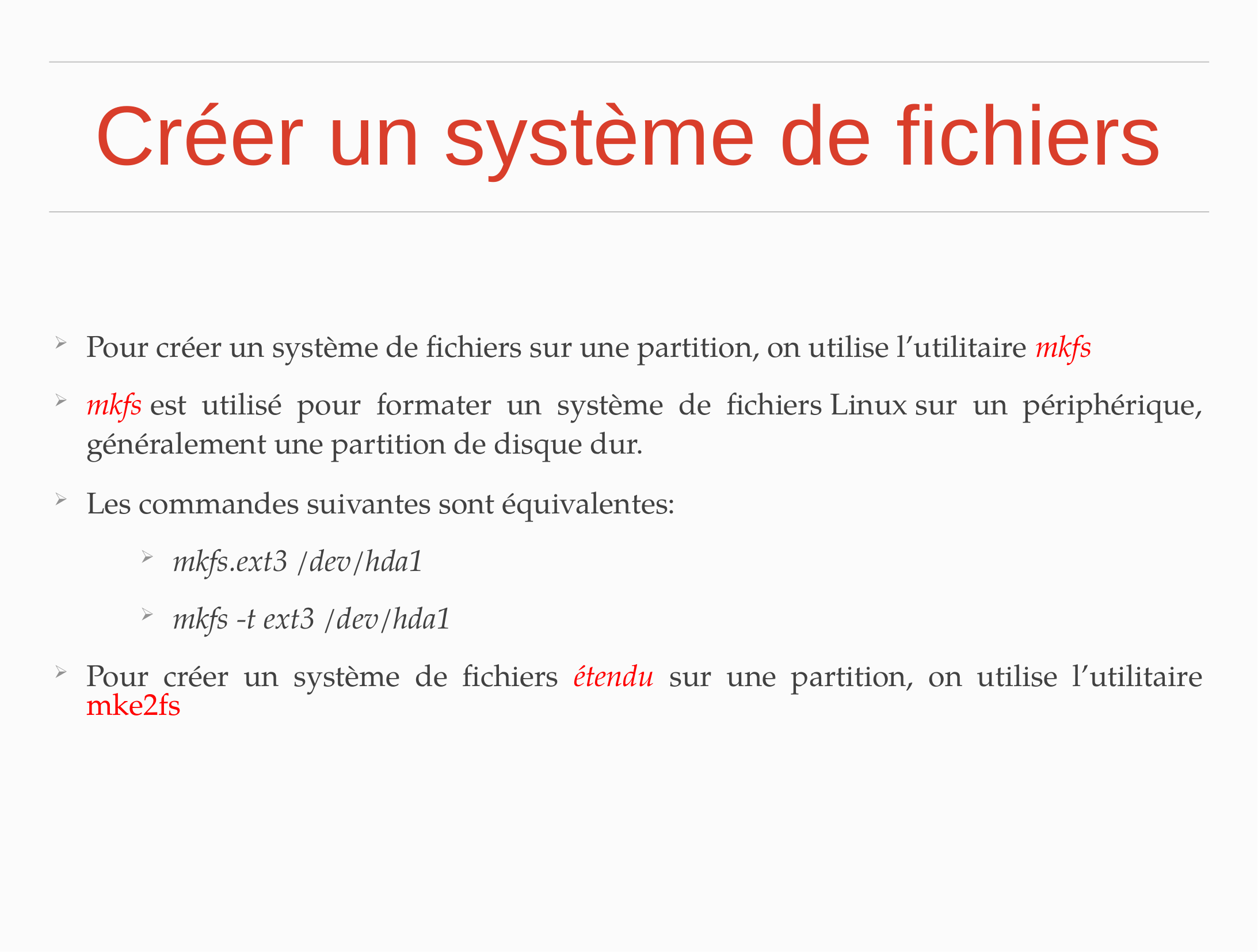

# Créer un système de fichiers
Pour créer un système de fichiers sur une partition, on utilise l’utilitaire mkfs
mkfs est utilisé pour formater un système de fichiers Linux sur un périphérique, généralement une partition de disque dur.
Les commandes suivantes sont équivalentes:
mkfs.ext3 /dev/hda1
mkfs -t ext3 /dev/hda1
Pour créer un système de fichiers étendu sur une partition, on utilise l’utilitaire mke2fs